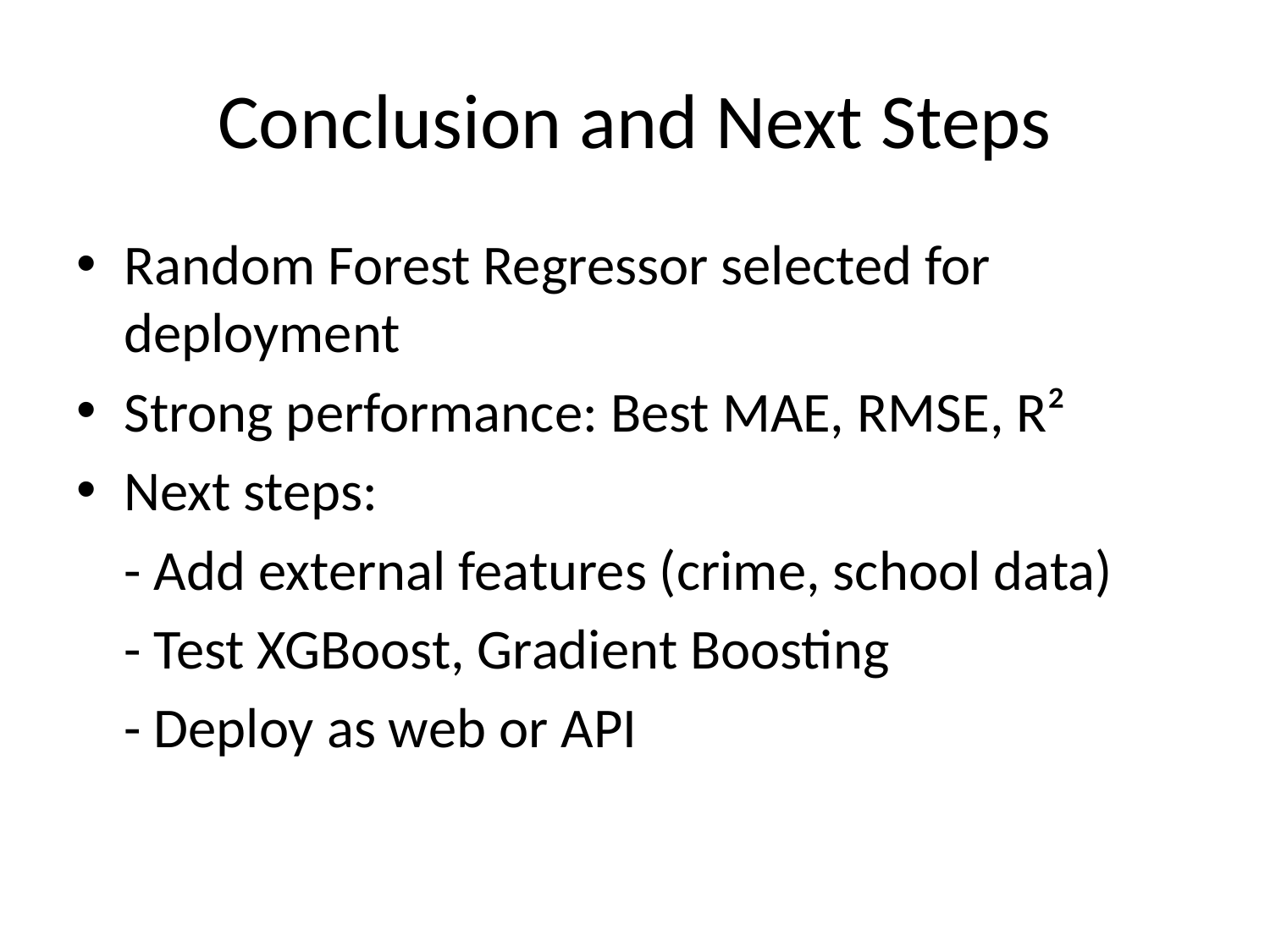

# Conclusion and Next Steps
Random Forest Regressor selected for deployment
Strong performance: Best MAE, RMSE, R²
Next steps:
- Add external features (crime, school data)
- Test XGBoost, Gradient Boosting
- Deploy as web or API